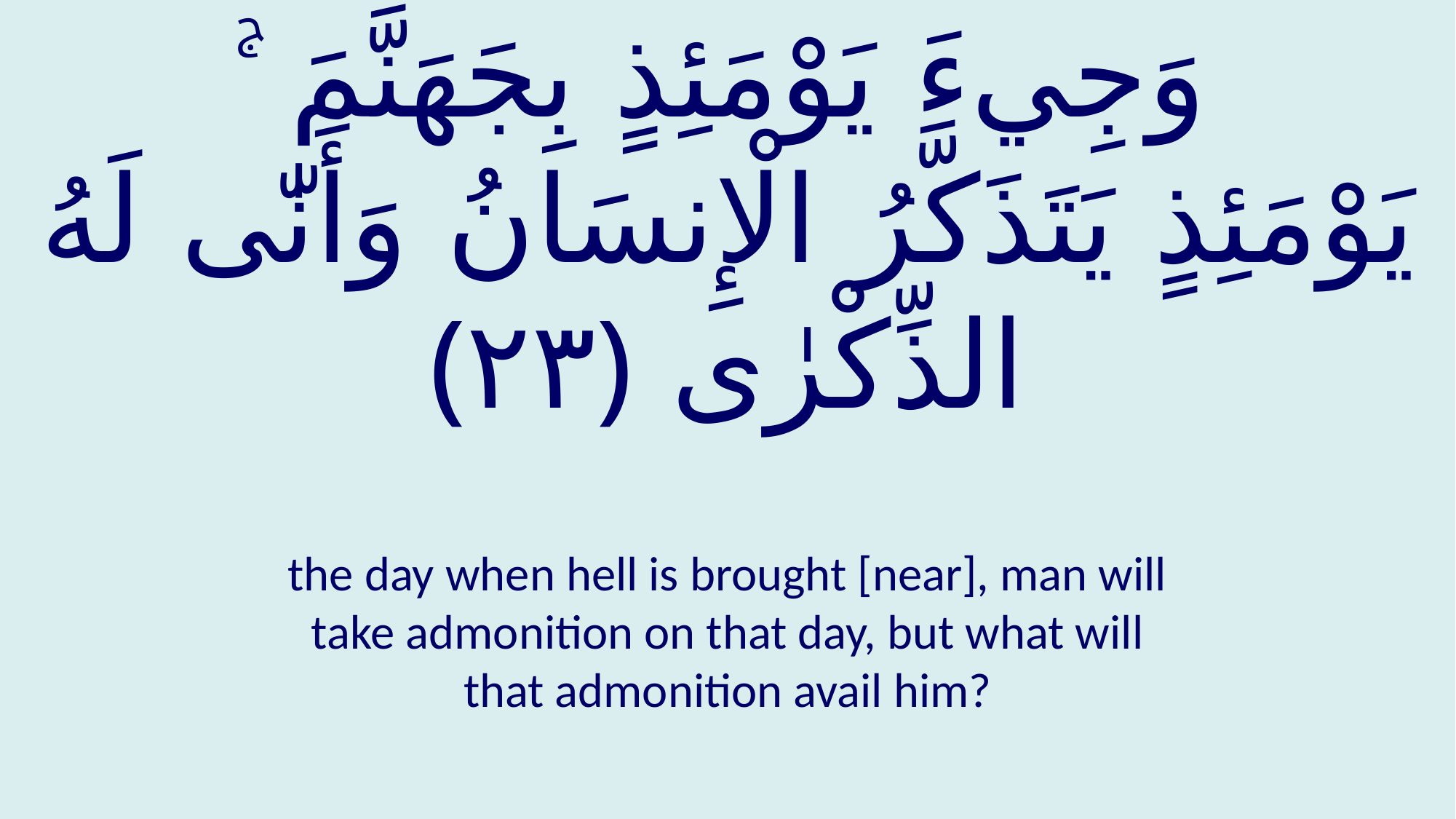

# وَجِيءَ يَوْمَئِذٍ بِجَهَنَّمَ ۚ يَوْمَئِذٍ يَتَذَكَّرُ الْإِنسَانُ وَأَنّٰى لَهُ الذِّكْرٰى ‎﴿٢٣﴾
the day when hell is brought [near], man will take admonition on that day, but what will that admonition avail him?